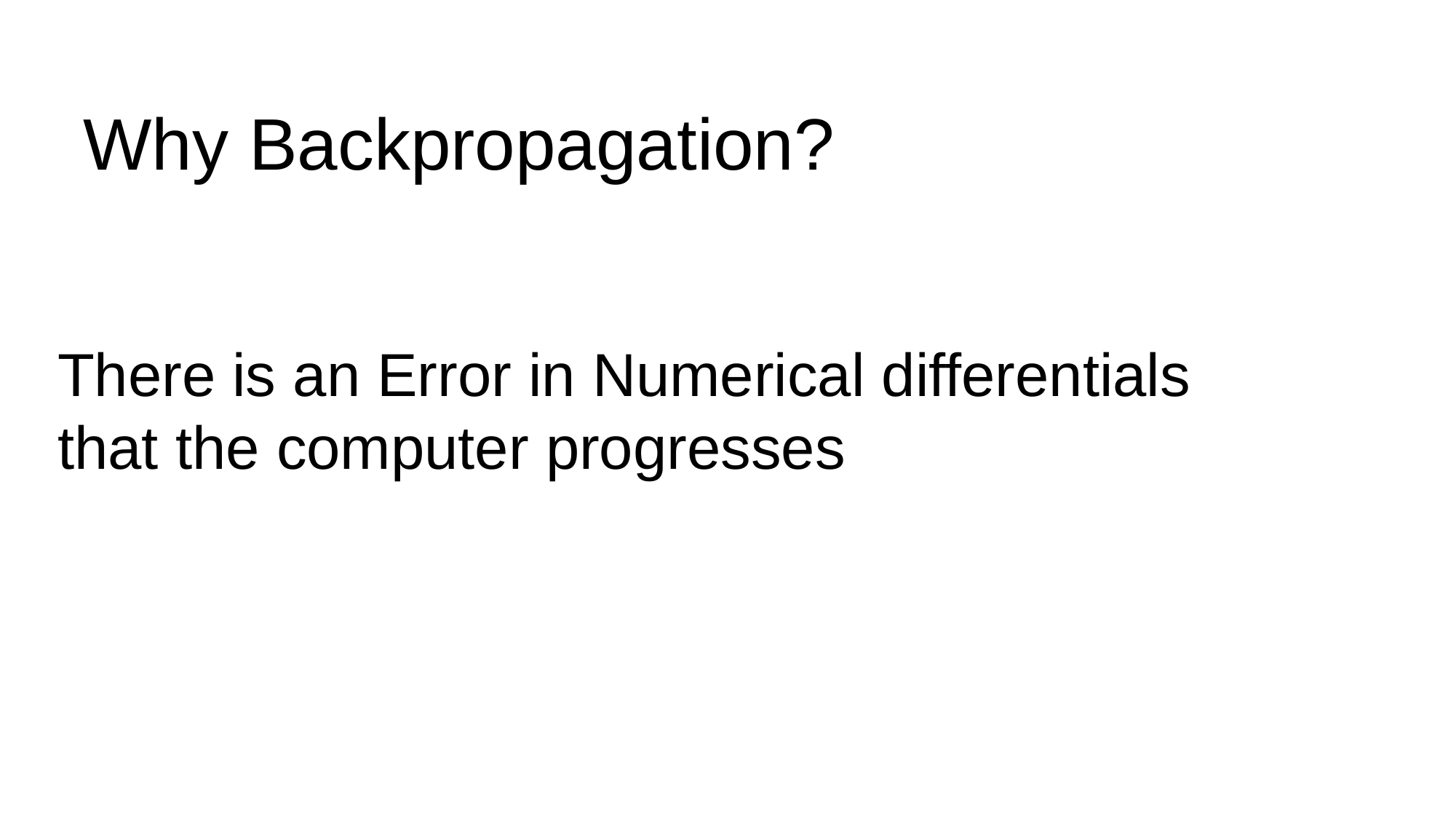

Why Backpropagation?
There is an Error in Numerical differentials
that the computer progresses